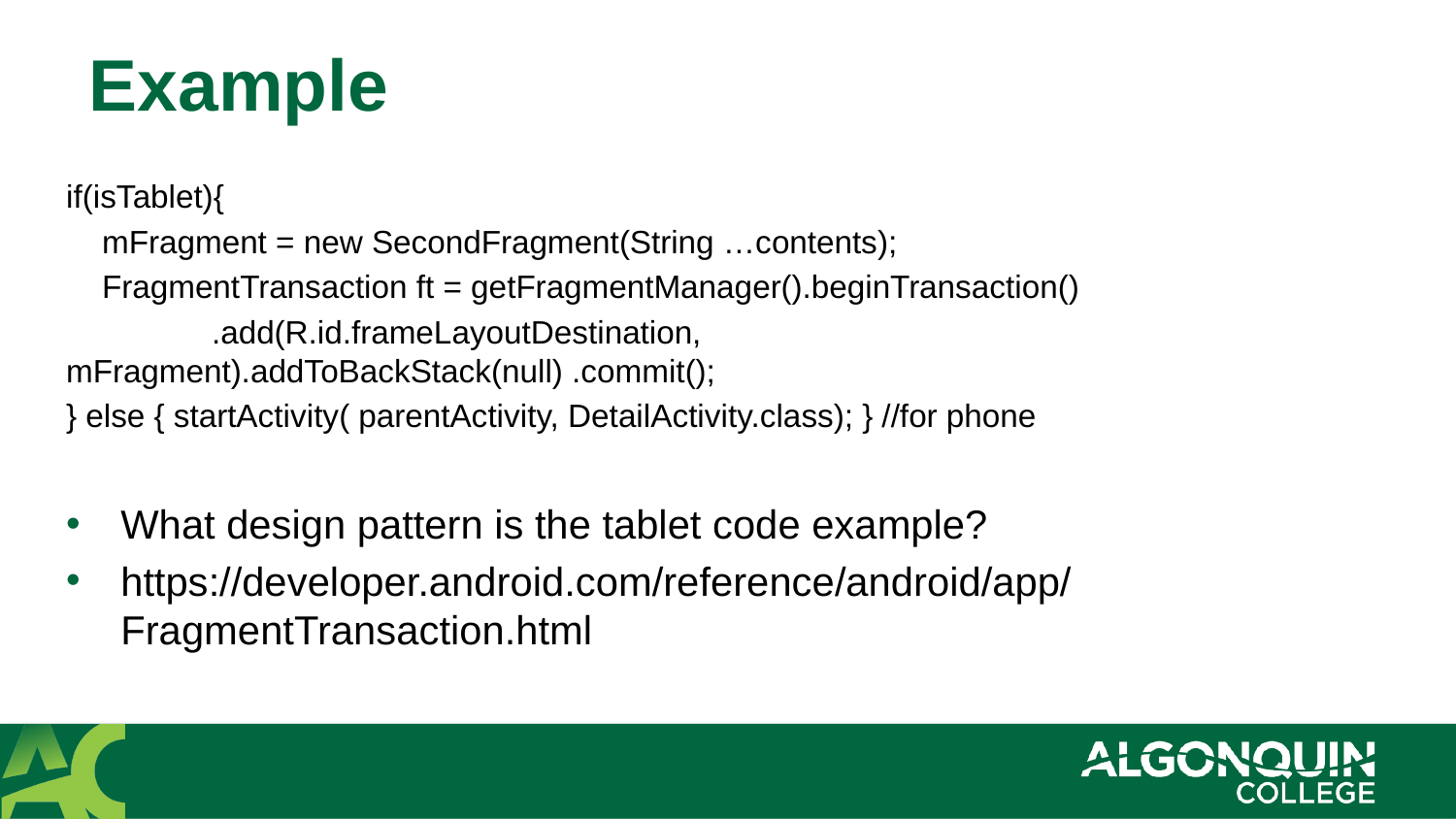

# Example
if(isTablet){
    mFragment = new SecondFragment(String …contents);
    FragmentTransaction ft = getFragmentManager().beginTransaction()
    	.add(R.id.frameLayoutDestination, 	mFragment).addToBackStack(null) .commit();
} else { startActivity( parentActivity, DetailActivity.class); } //for phone

What design pattern is the tablet code example?
https://developer.android.com/reference/android/app/FragmentTransaction.html